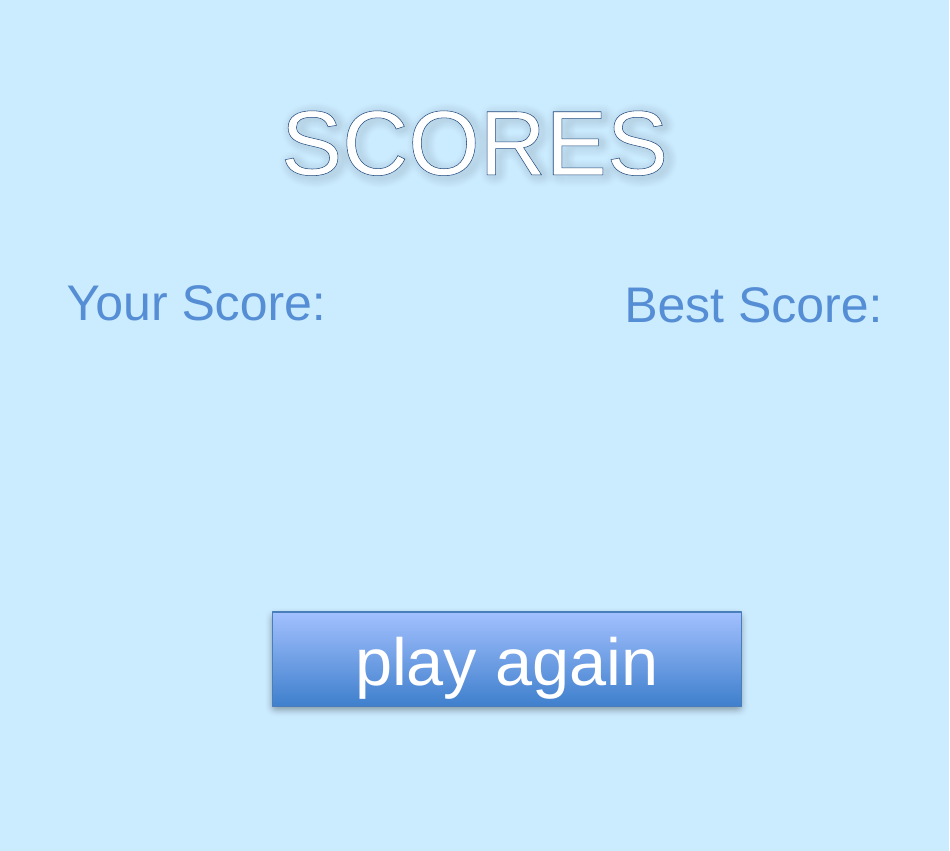

# SCORES
Your Score:
Best Score:
play again